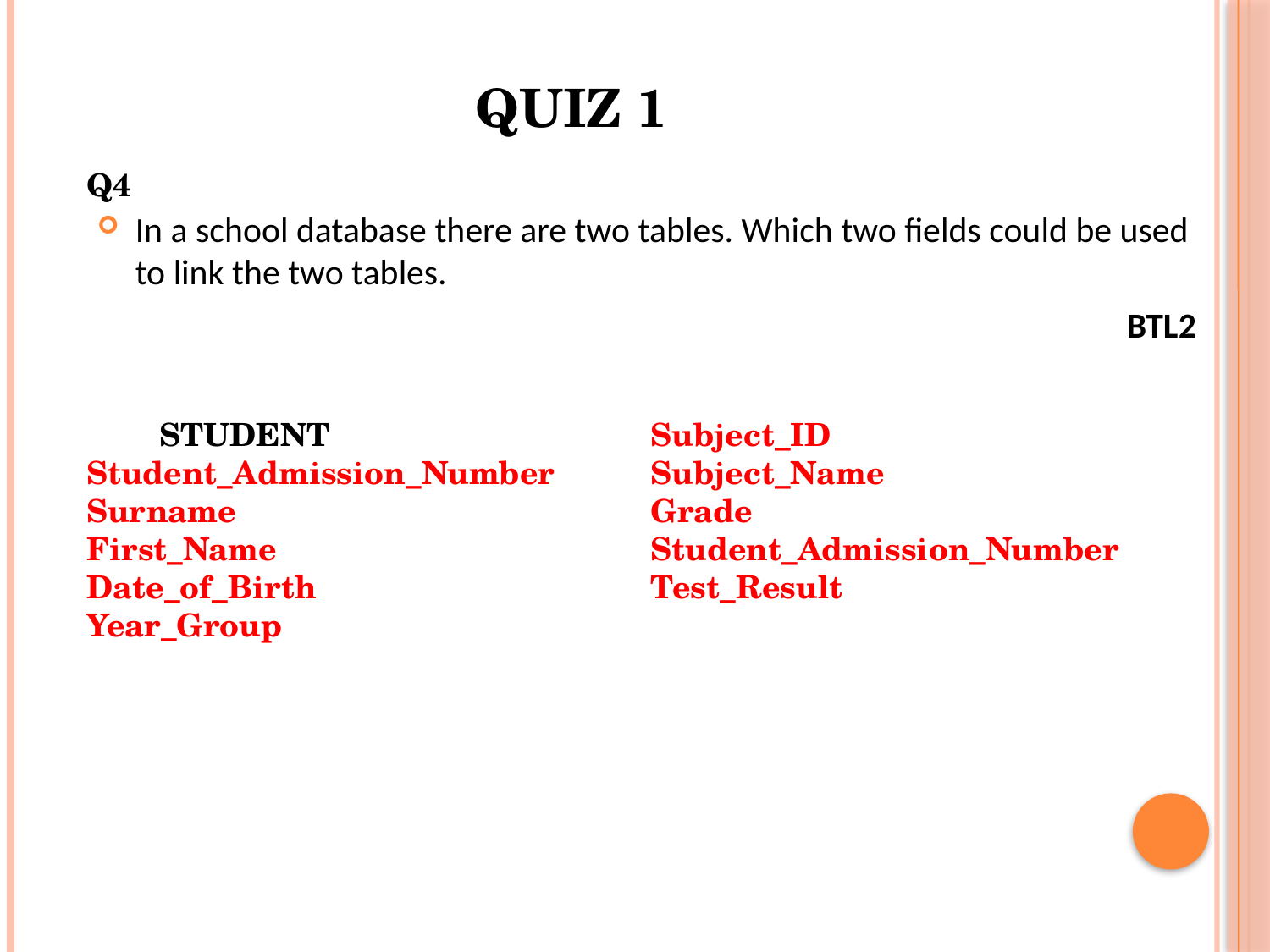

# Quiz 1
Q4
In a school database there are two tables. Which two fields could be used to link the two tables.
                                                                                                                                BTL2

        STUDENT
Student_Admission_Number
Surname
First_Name
Date_of_Birth
Year_Group

    SUBJECT
Subject_ID
Subject_Name
Grade
Student_Admission_Number
Test_Result